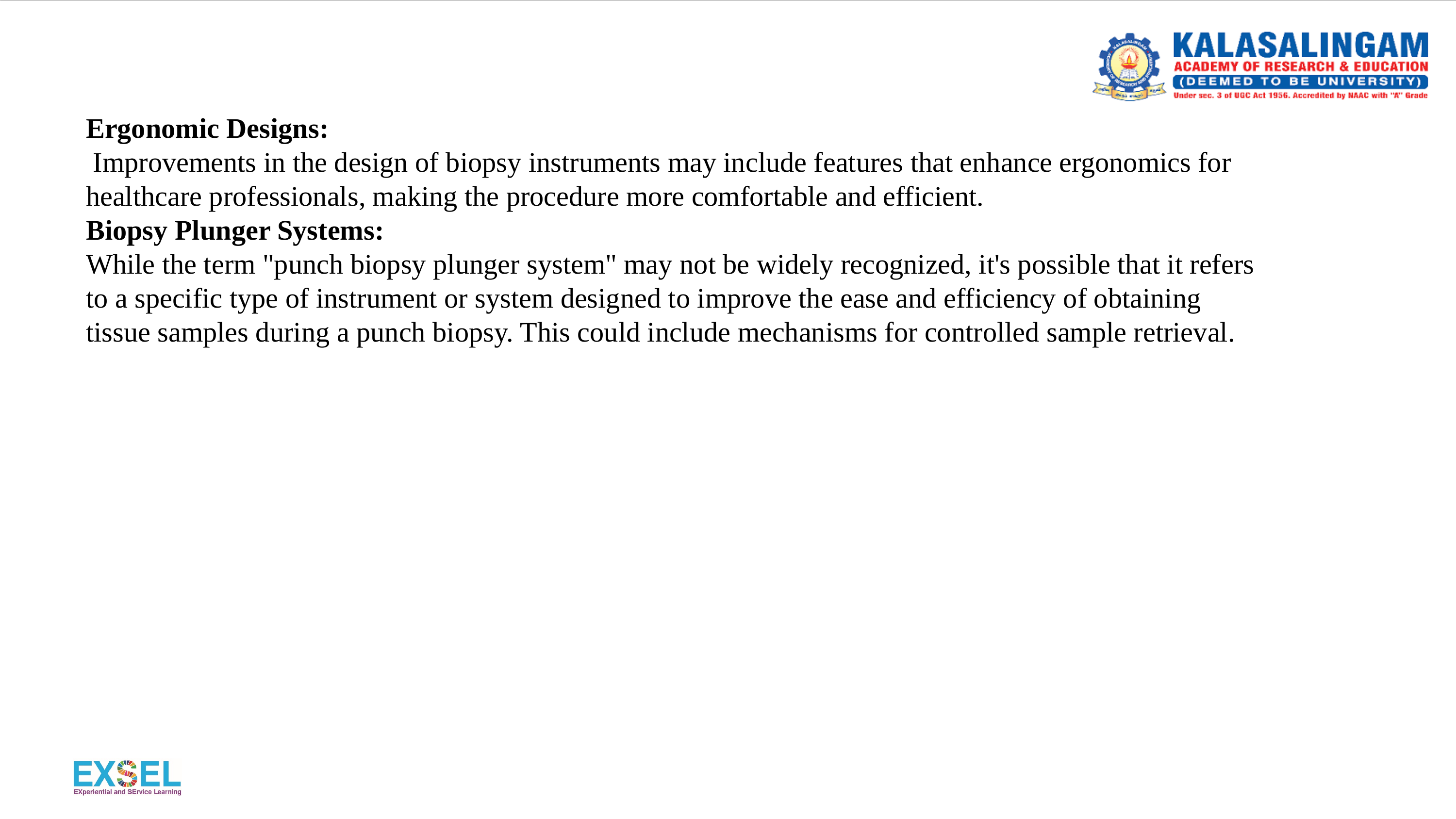

Ergonomic Designs:
 Improvements in the design of biopsy instruments may include features that enhance ergonomics for healthcare professionals, making the procedure more comfortable and efficient.
Biopsy Plunger Systems:
While the term "punch biopsy plunger system" may not be widely recognized, it's possible that it refers to a specific type of instrument or system designed to improve the ease and efficiency of obtaining tissue samples during a punch biopsy. This could include mechanisms for controlled sample retrieval.